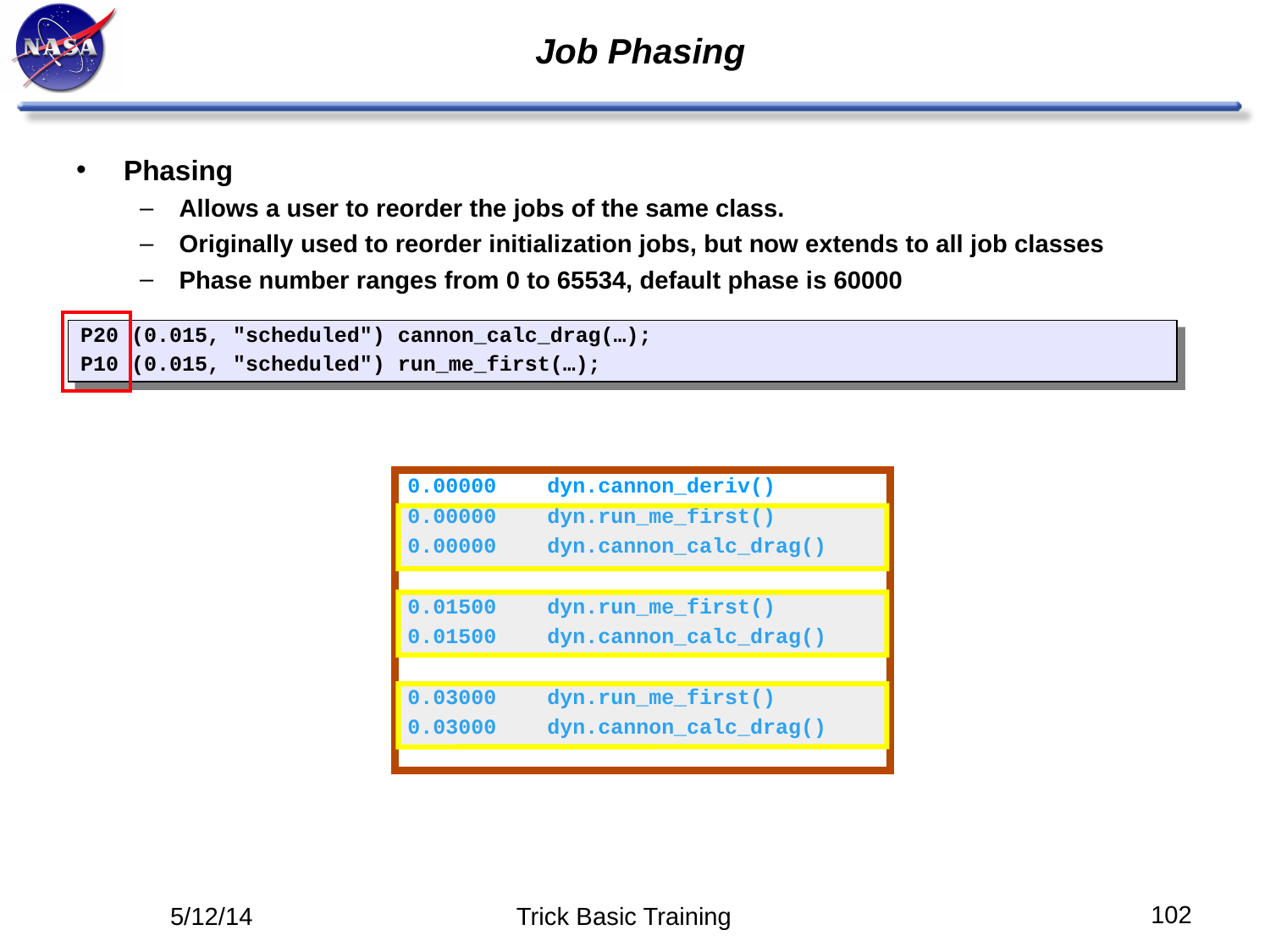

# Job Phasing
Phasing
Allows a user to reorder the jobs of the same class.
Originally used to reorder initialization jobs, but now extends to all job classes
Phase number ranges from 0 to 65534, default phase is 60000

P20 (0.015, "scheduled") cannon_calc_drag(…);
P10 (0.015, "scheduled") run_me_first(…);
0.00000    dyn.cannon_deriv()
0.00000    dyn.run_me_first()
0.00000    dyn.cannon_calc_drag()

0.01500    dyn.run_me_first()
0.01500    dyn.cannon_calc_drag()

0.03000    dyn.run_me_first()
0.03000    dyn.cannon_calc_drag()

102
5/12/14
Trick Basic Training